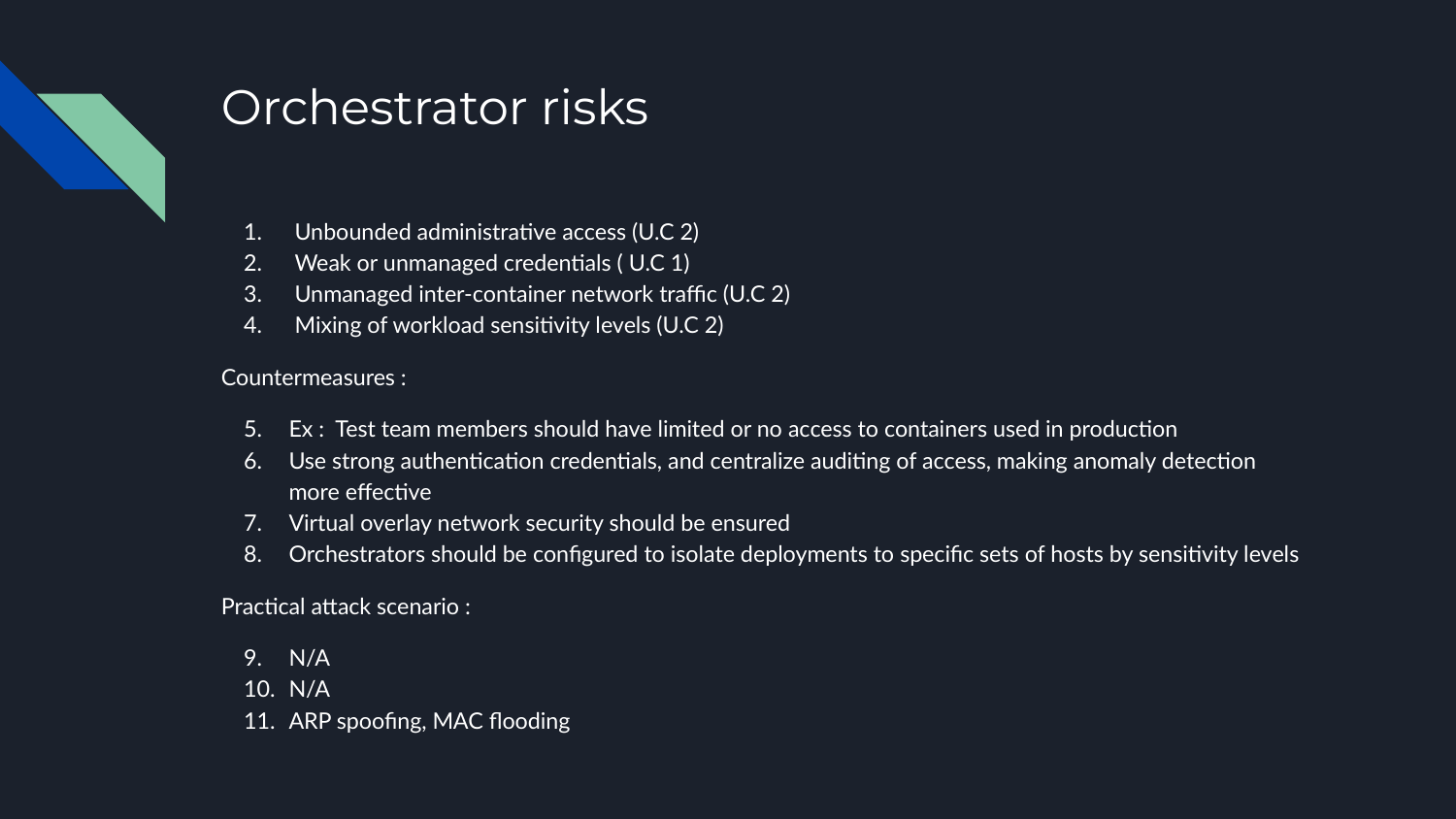

# Orchestrator risks
 Unbounded administrative access (U.C 2)
 Weak or unmanaged credentials ( U.C 1)
 Unmanaged inter-container network traffic (U.C 2)
 Mixing of workload sensitivity levels (U.C 2)
Countermeasures :
Ex :  Test team members should have limited or no access to containers used in production
Use strong authentication credentials, and centralize auditing of access, making anomaly detection more effective
Virtual overlay network security should be ensured
Orchestrators should be configured to isolate deployments to specific sets of hosts by sensitivity levels
Practical attack scenario :
N/A
N/A
ARP spoofing, MAC flooding